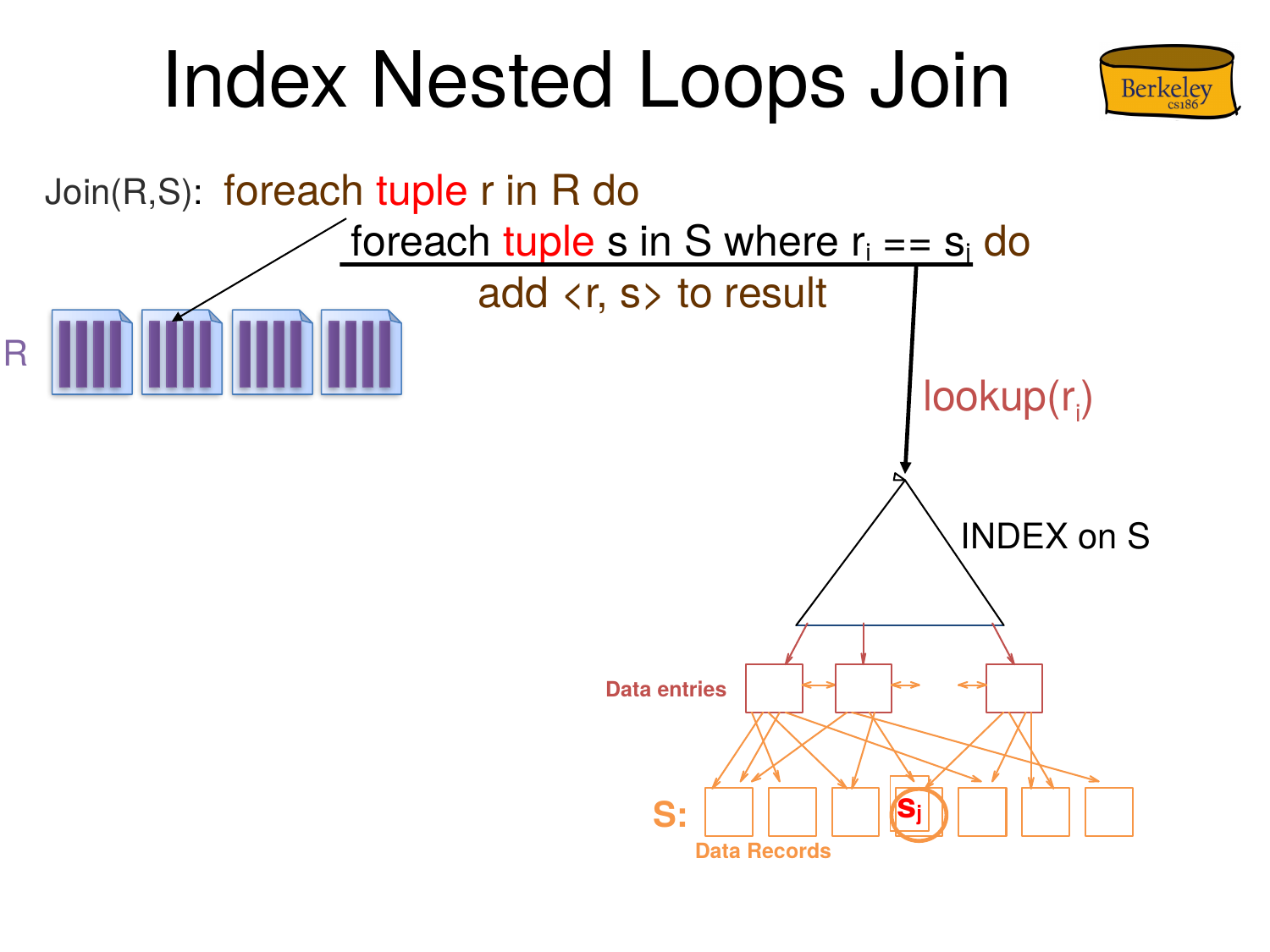

# Index Nested Loops Join
foreach tuple r in R do
	foreach tuple s in S where ri == sj  do
		add <r, s> to result
Join(R,S):

lookup(ri)

INDEX on S

Data entries

sj

S:

Data Records

R